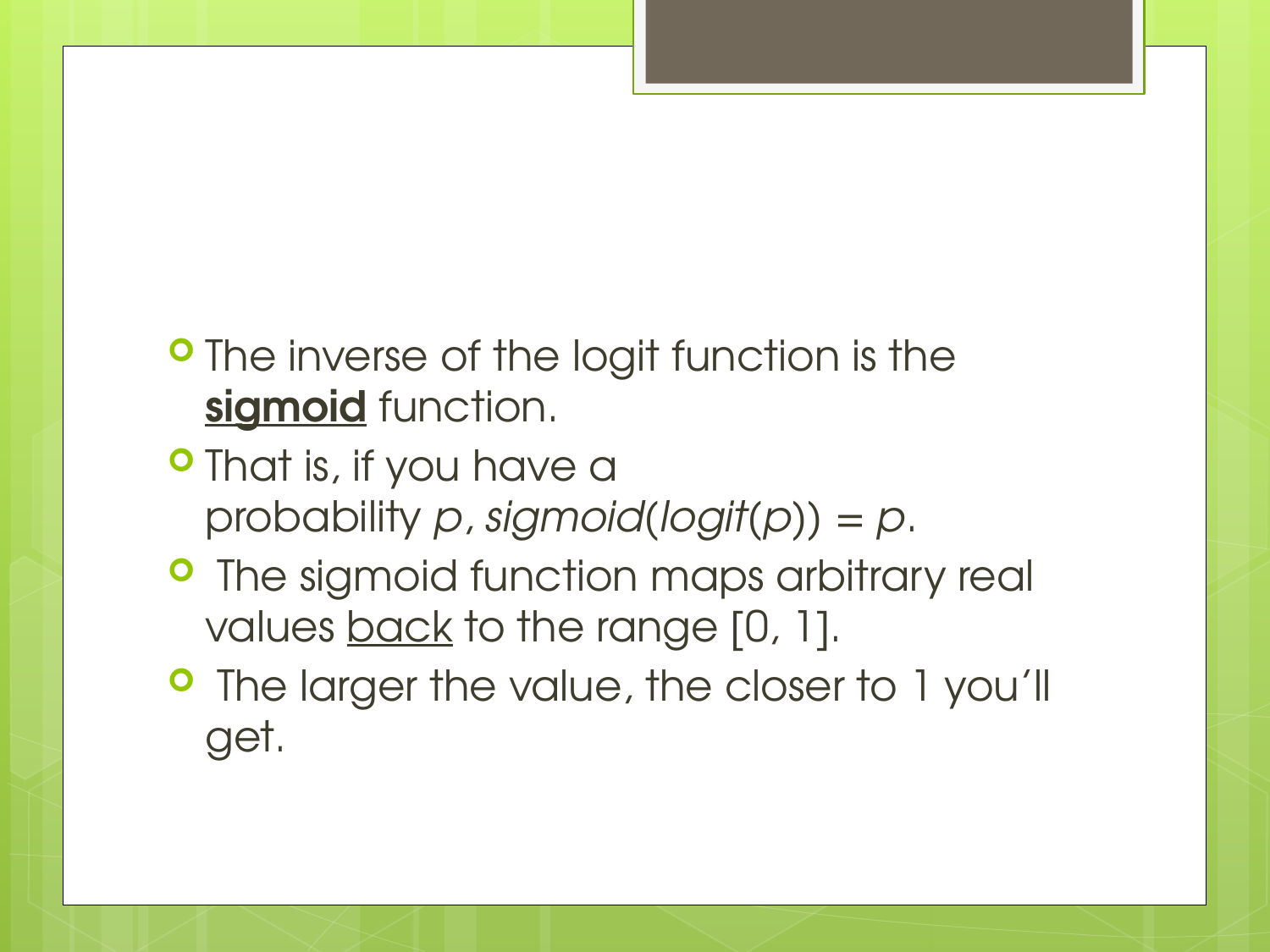

#
The inverse of the logit function is the sigmoid function.
That is, if you have a probability p, sigmoid(logit(p)) = p.
 The sigmoid function maps arbitrary real values back to the range [0, 1].
 The larger the value, the closer to 1 you’ll get.